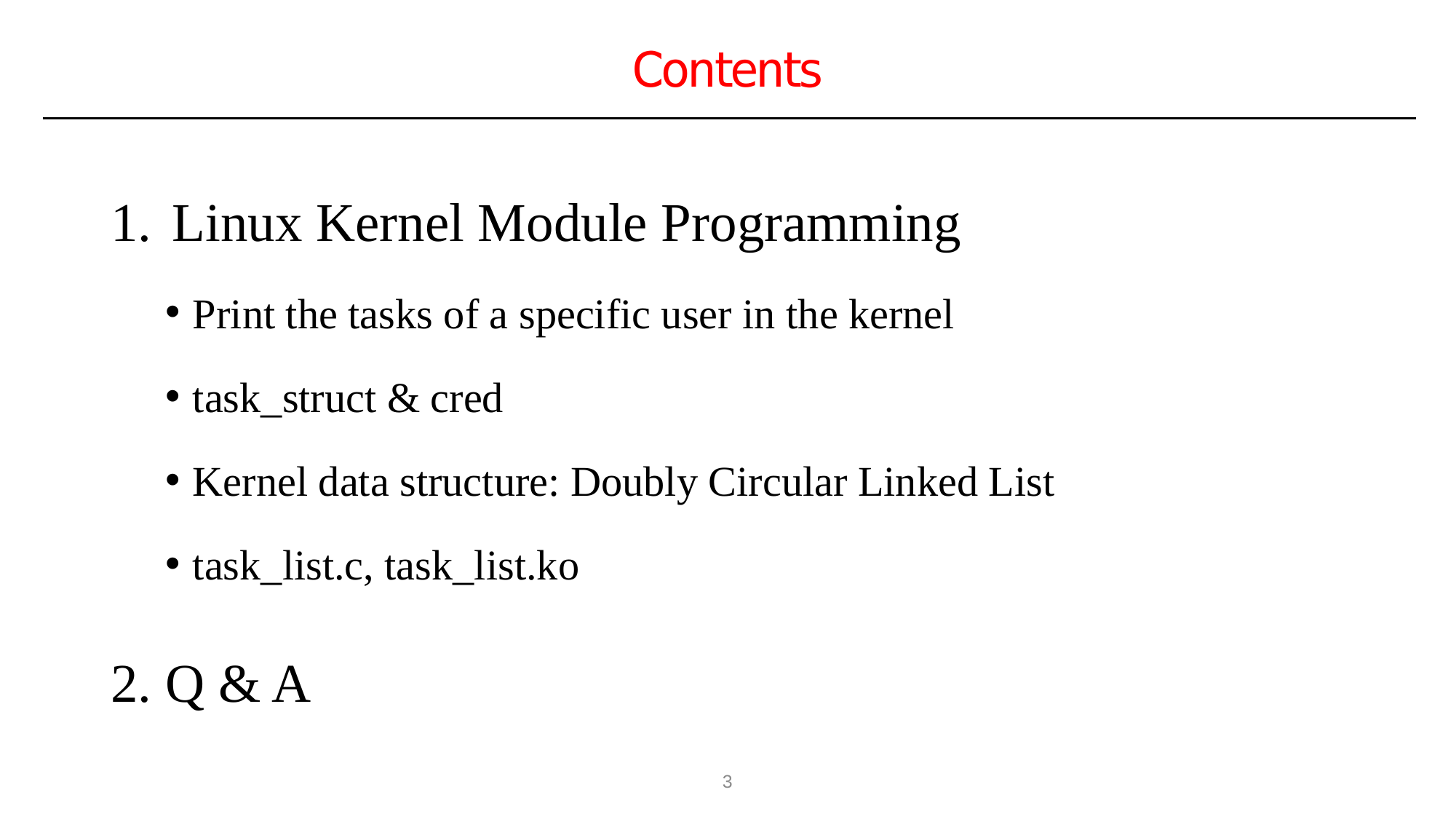

# Contents

Linux Kernel Module Programming
Print the tasks of a specific user in the kernel
task_struct & cred
Kernel data structure: Doubly Circular Linked List
task_list.c, task_list.ko

2. Q & A

3